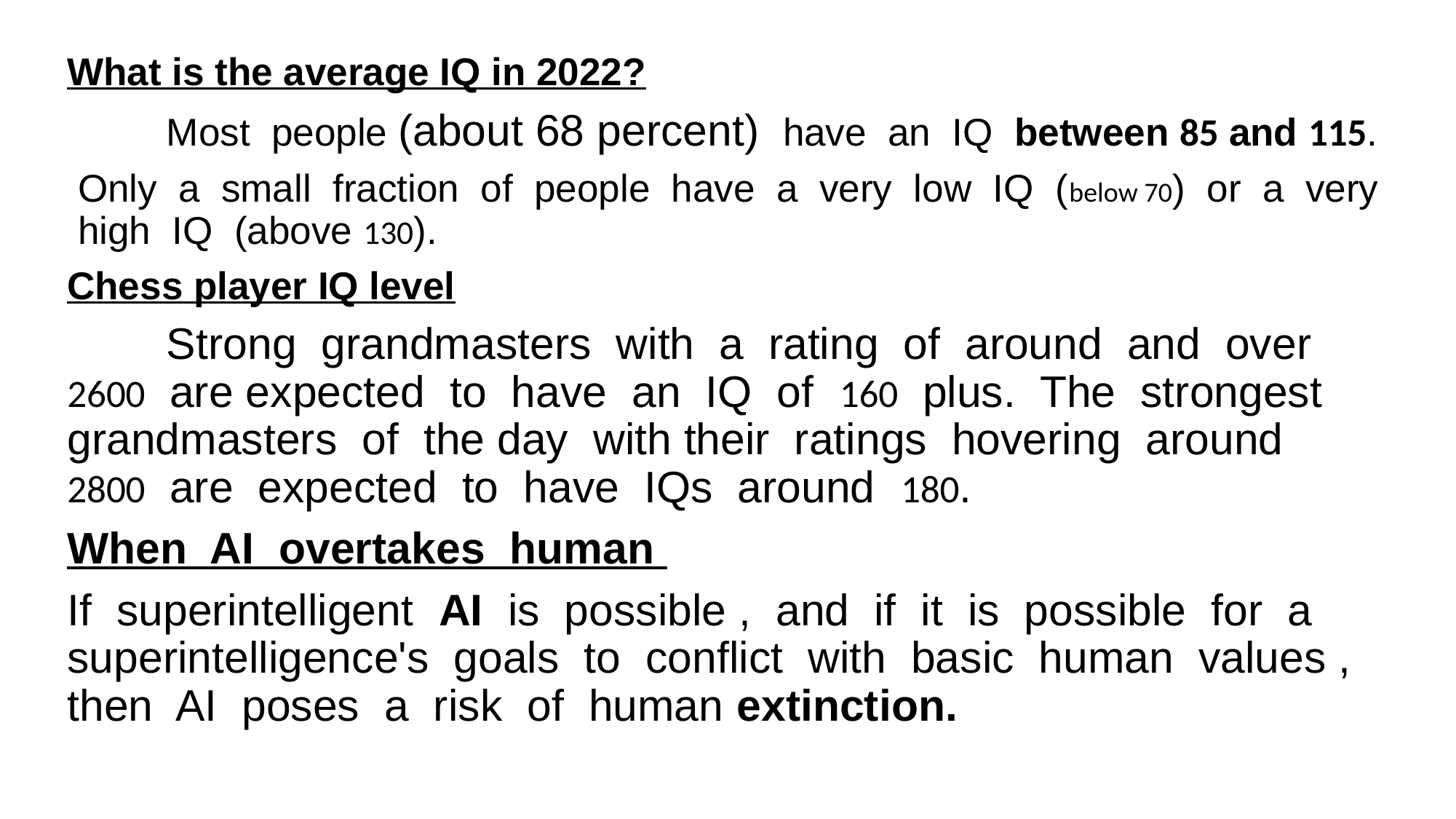

What is the average IQ in 2022?
		Most  people (about 68 percent)  have  an  IQ  between 85 and 115.
 Only  a  small  fraction  of  people  have  a  very  low  IQ  (below 70)  or  a  very  high  IQ  (above 130).
Chess player IQ level
		Strong  grandmasters  with  a  rating  of  around  and  over  2600  are expected  to  have  an  IQ  of  160  plus.  The  strongest  grandmasters  of  the day  with their  ratings  hovering  around  2800  are  expected  to  have  IQs  around  180.
When  AI  overtakes  human
If  superintelligent  AI  is  possible ,  and  if  it  is  possible  for  a  superintelligence's  goals  to  conflict  with  basic  human  values ,  then  AI  poses  a  risk  of  human extinction.